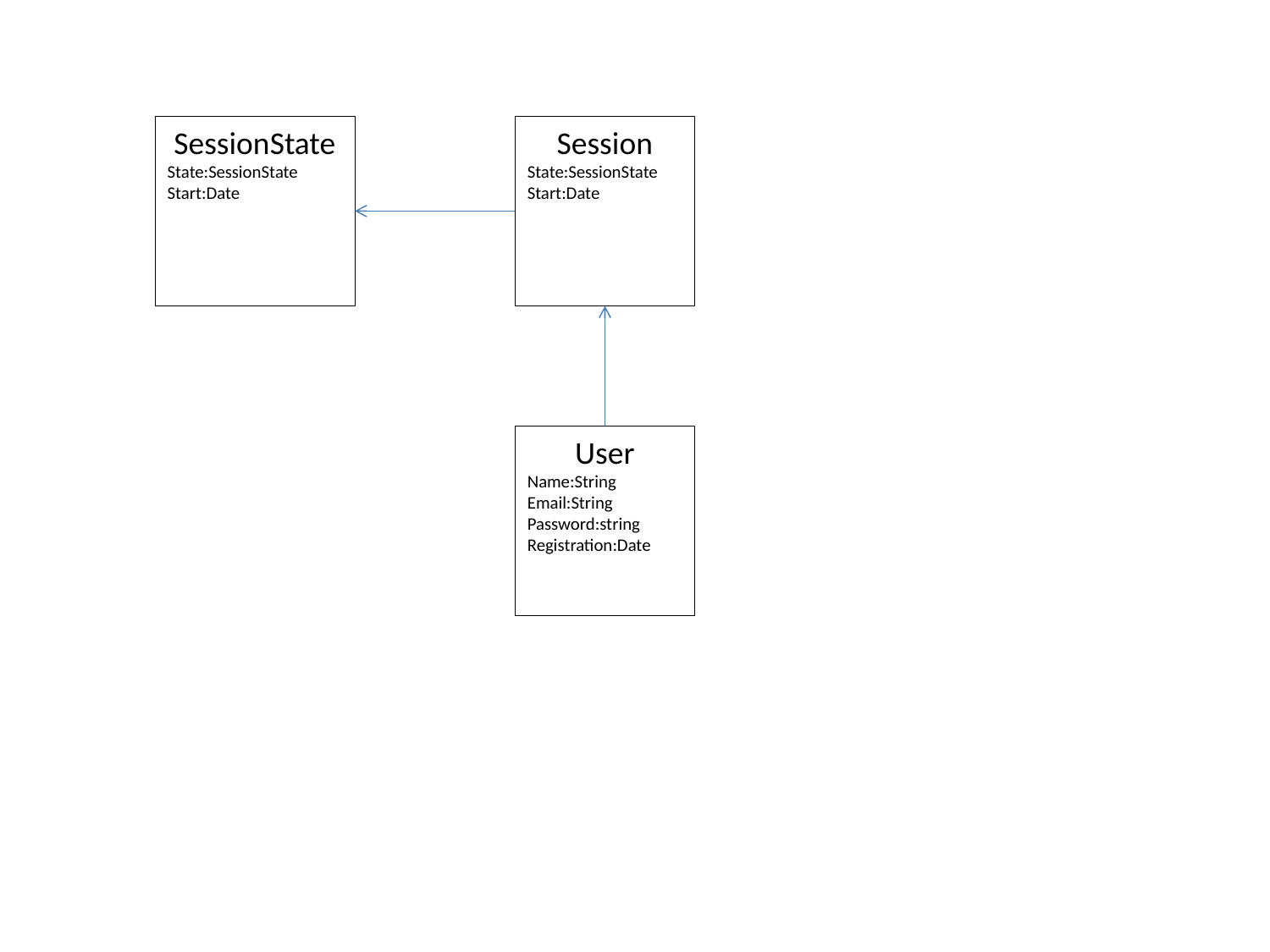

SessionState
State:SessionState
Start:Date
Session
State:SessionState
Start:Date
User
Name:String
Email:String
Password:string
Registration:Date